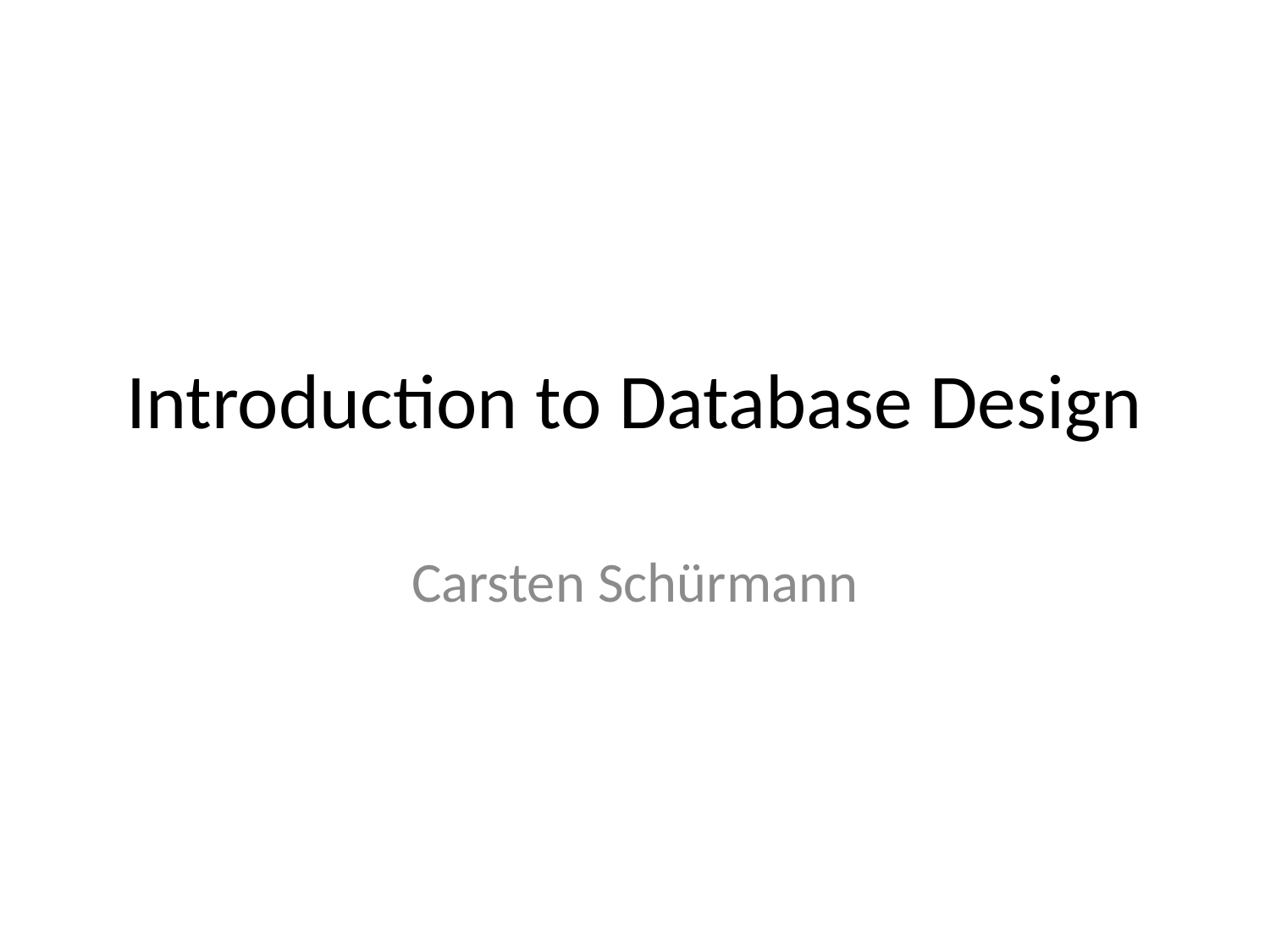

# Introduction to Database Design
Carsten Schürmann